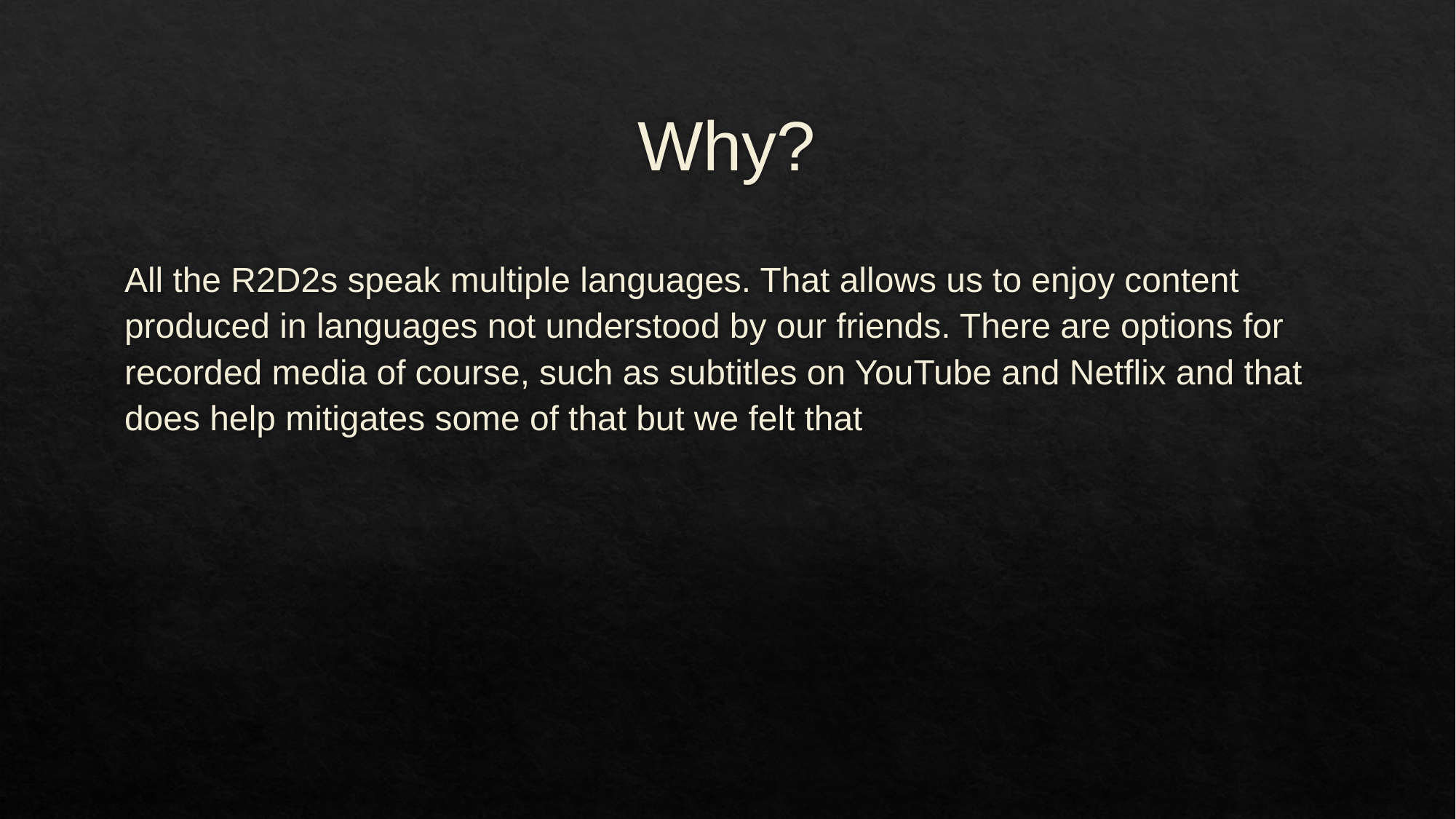

# Why?
All the R2D2s speak multiple languages. That allows us to enjoy content produced in languages not understood by our friends. There are options for recorded media of course, such as subtitles on YouTube and Netflix and that does help mitigates some of that but we felt that